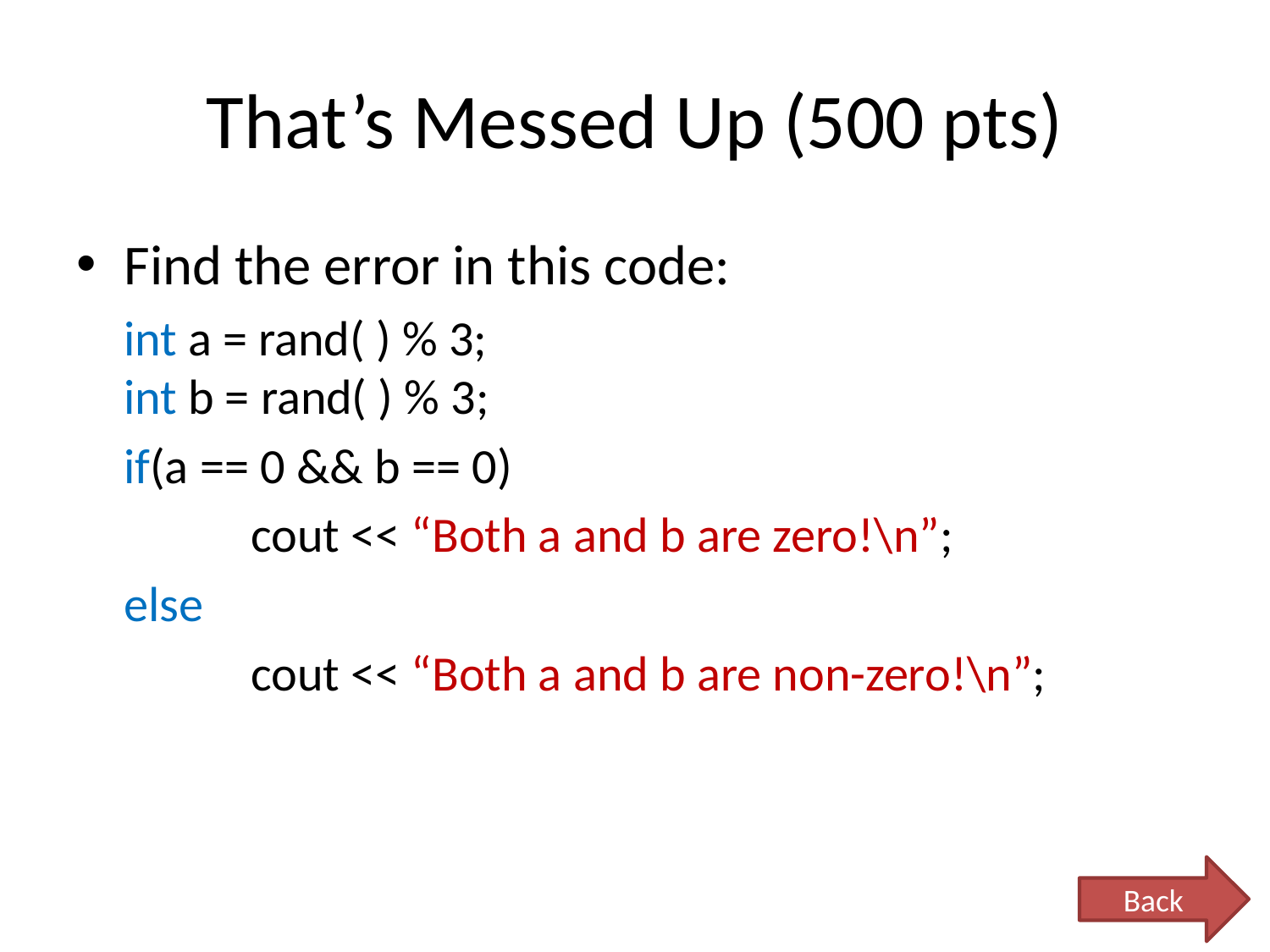

# That’s Messed Up (500 pts)
Find the error in this code:
	int a = rand( ) % 3;
int b = rand( ) % 3;
	if(a == 0 && b == 0)
		cout << “Both a and b are zero!\n”;
	else
		cout << “Both a and b are non-zero!\n”;

Back